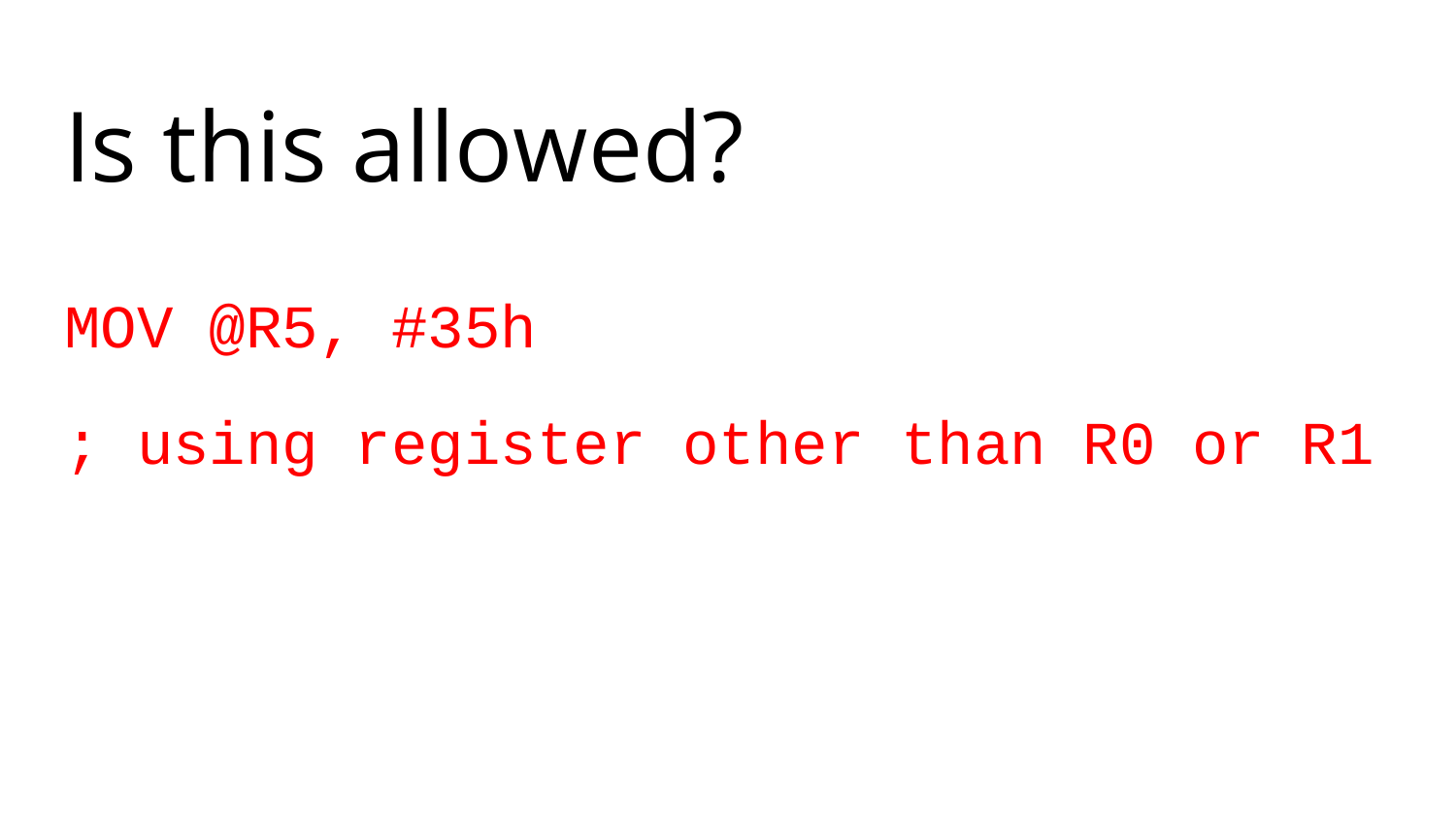

# Is this allowed?
MOV @R5, #35h
; using register other than R0 or R1